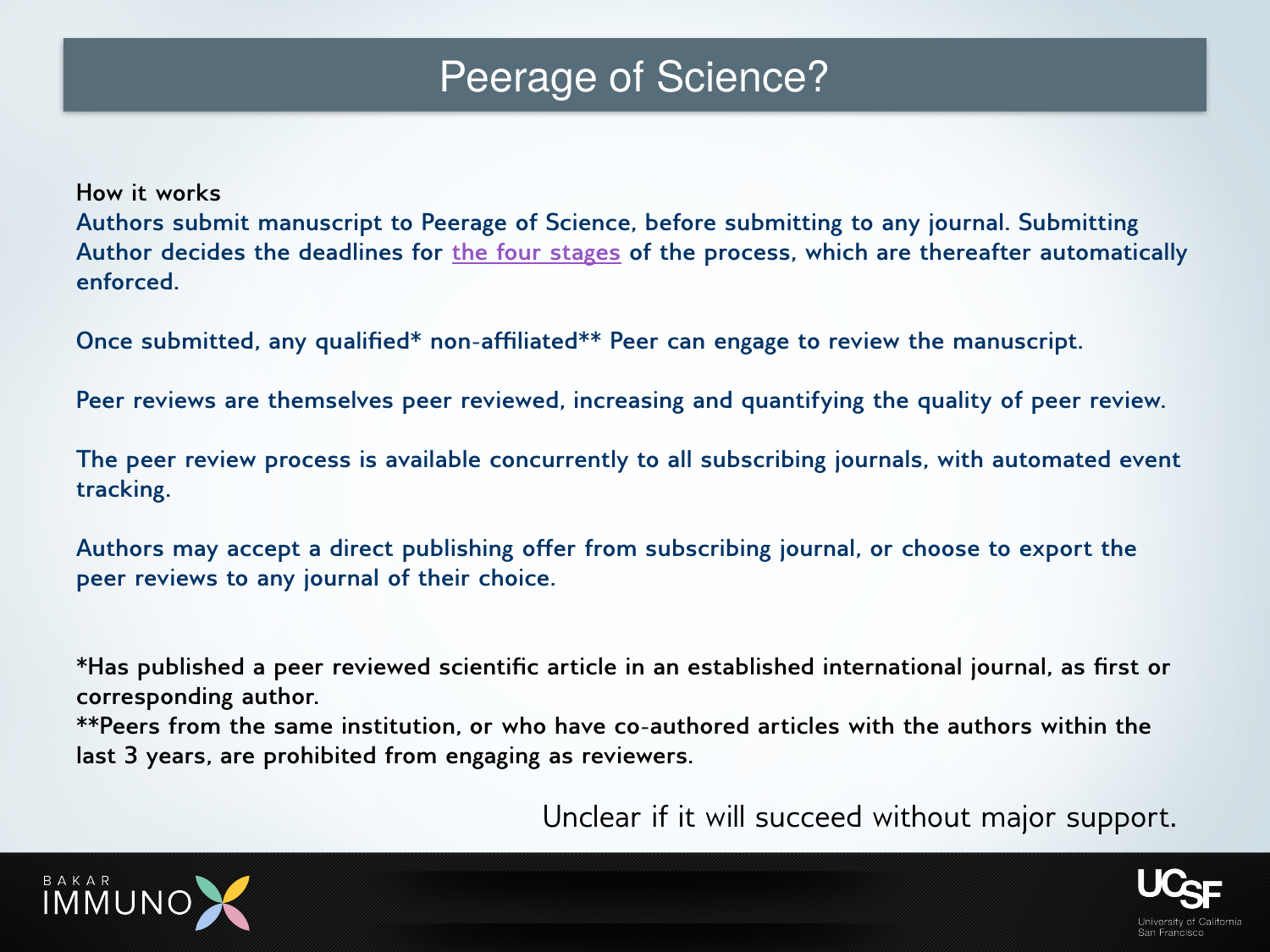

# Peerage of Science?
How it works
Authors submit manuscript to Peerage of Science, before submitting to any journal. Submitting Author decides the deadlines for the four stages of the process, which are thereafter automatically enforced.
Once submitted, any qualified* non-affiliated** Peer can engage to review the manuscript.
Peer reviews are themselves peer reviewed, increasing and quantifying the quality of peer review.
The peer review process is available concurrently to all subscribing journals, with automated event tracking.
Authors may accept a direct publishing offer from subscribing journal, or choose to export the peer reviews to any journal of their choice.
*Has published a peer reviewed scientific article in an established international journal, as first or corresponding author.
**Peers from the same institution, or who have co-authored articles with the authors within the last 3 years, are prohibited from engaging as reviewers.
Unclear if it will succeed without major support.